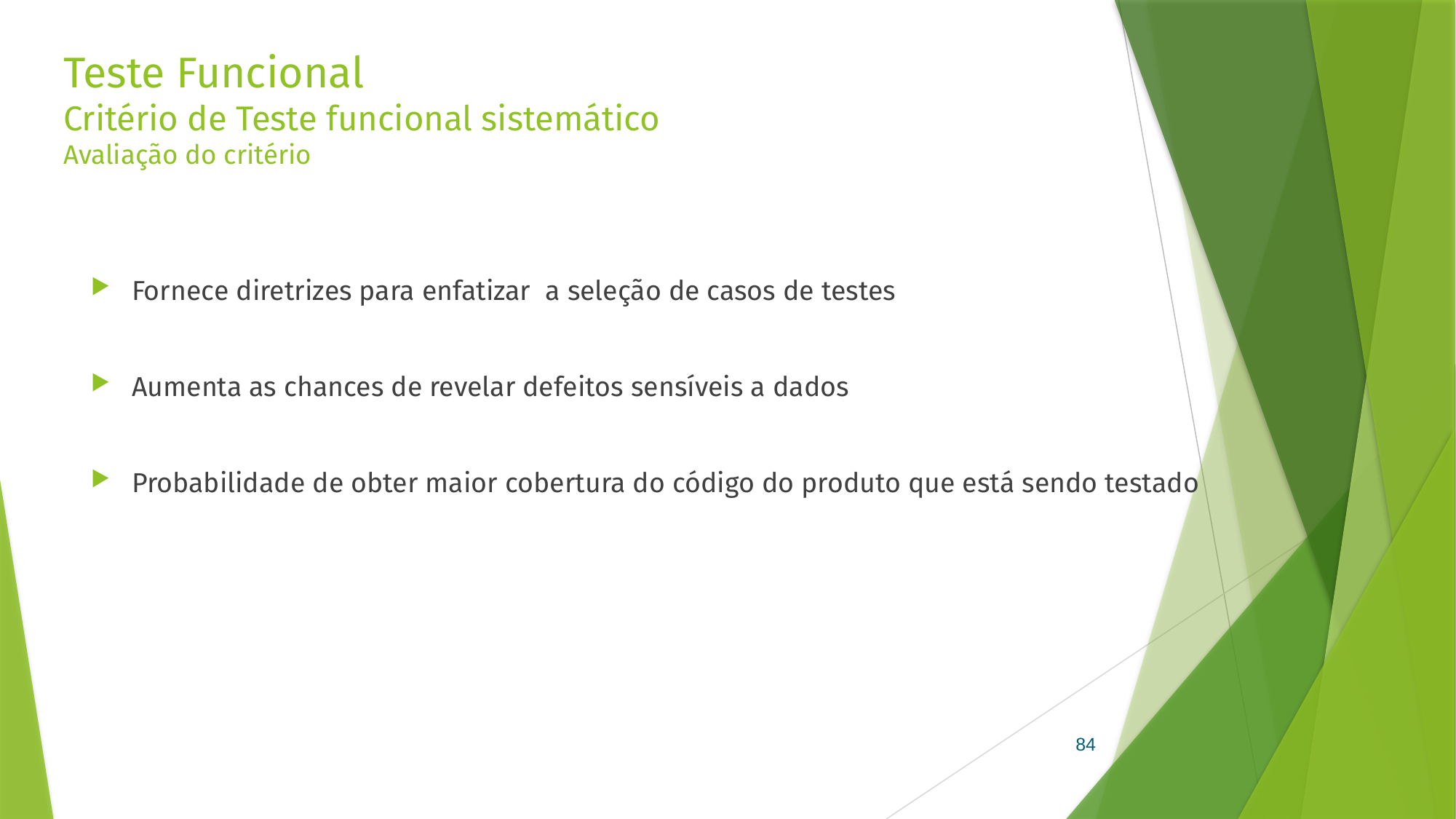

# Teste Funcional Critério de Teste funcional sistemático Avaliação do critério
Fornece diretrizes para enfatizar  a seleção de casos de testes

Aumenta as chances de revelar defeitos sensíveis a dados

Probabilidade de obter maior cobertura do código do produto que está sendo testado

84